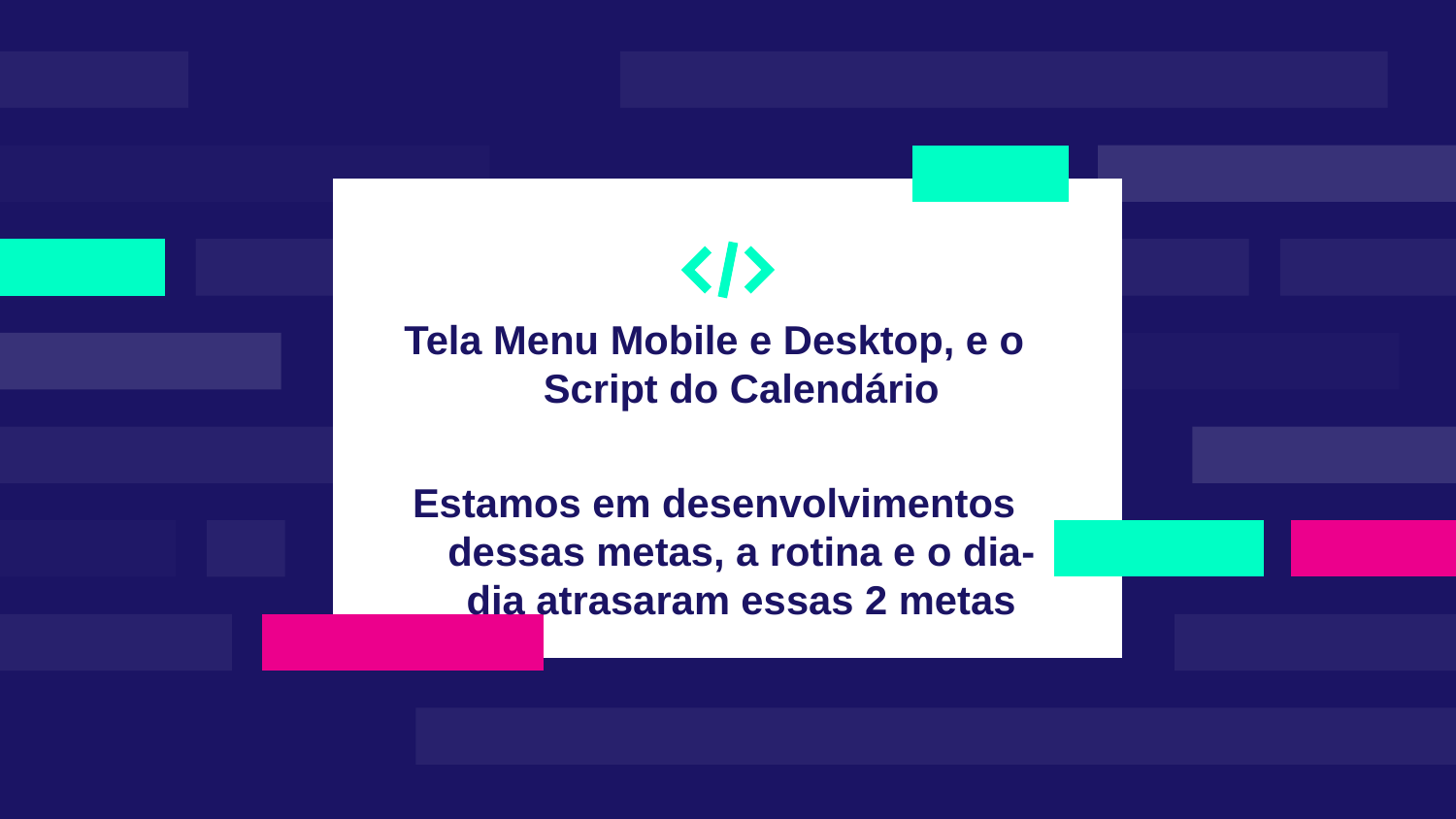

Tela Menu Mobile e Desktop, e o Script do Calendário
Estamos em desenvolvimentos dessas metas, a rotina e o dia-dia atrasaram essas 2 metas